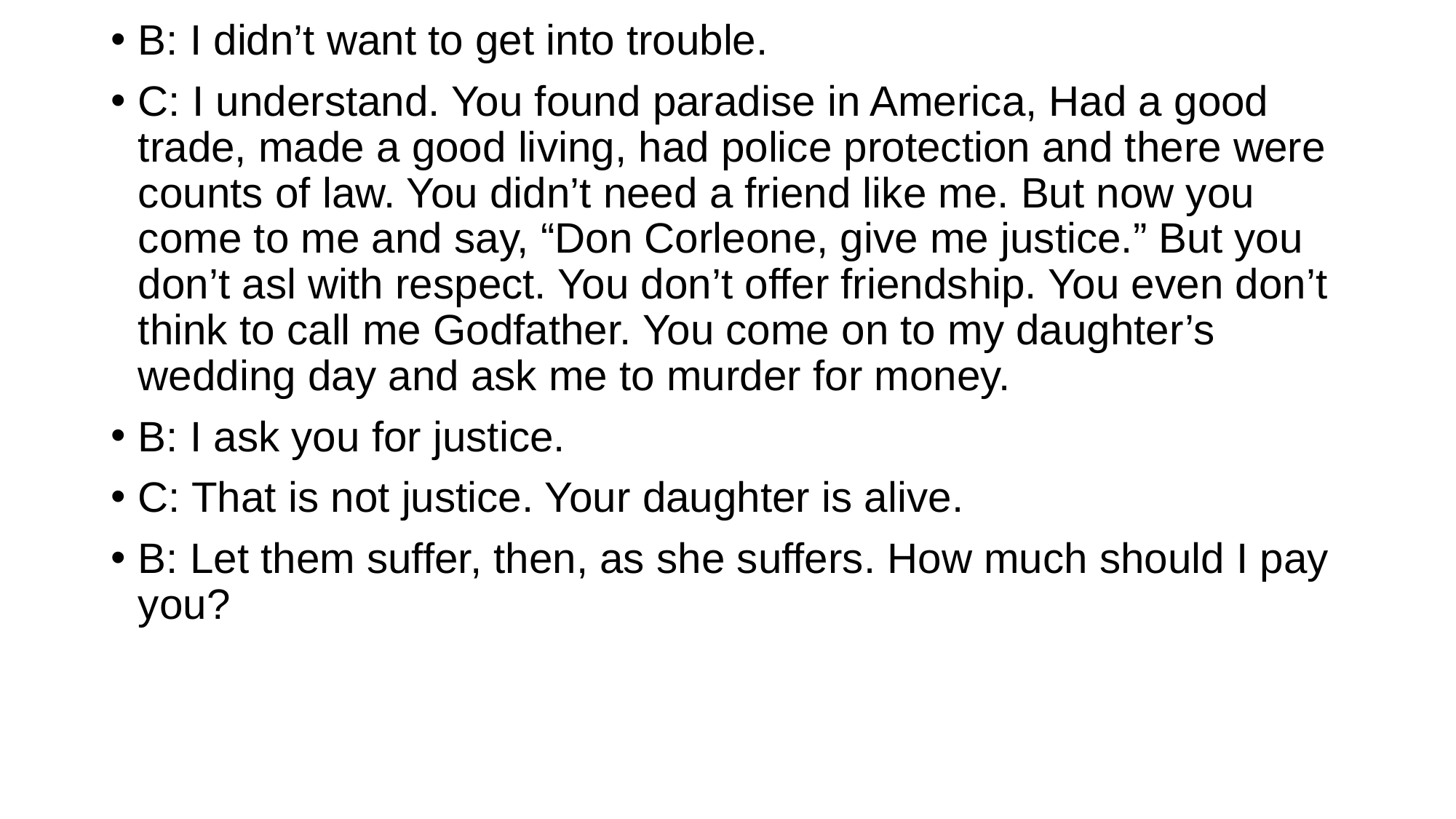

B: I didn’t want to get into trouble.
C: I understand. You found paradise in America, Had a good trade, made a good living, had police protection and there were counts of law. You didn’t need a friend like me. But now you come to me and say, “Don Corleone, give me justice.” But you don’t asl with respect. You don’t offer friendship. You even don’t think to call me Godfather. You come on to my daughter’s wedding day and ask me to murder for money.
B: I ask you for justice.
C: That is not justice. Your daughter is alive.
B: Let them suffer, then, as she suffers. How much should I pay you?